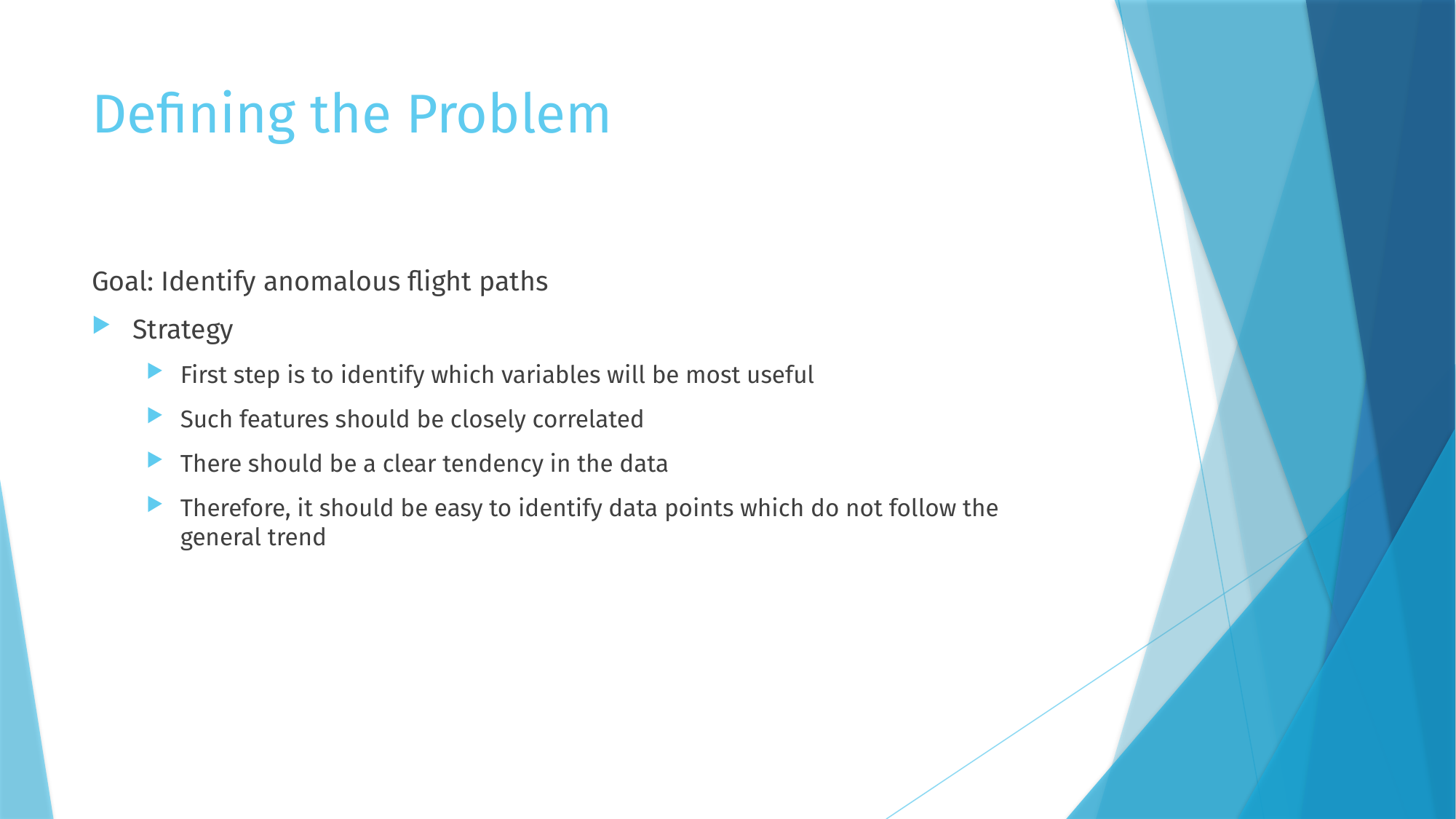

# Defining the Problem
Goal: Identify anomalous flight paths
Strategy
First step is to identify which variables will be most useful
Such features should be closely correlated
There should be a clear tendency in the data
Therefore, it should be easy to identify data points which do not follow the general trend